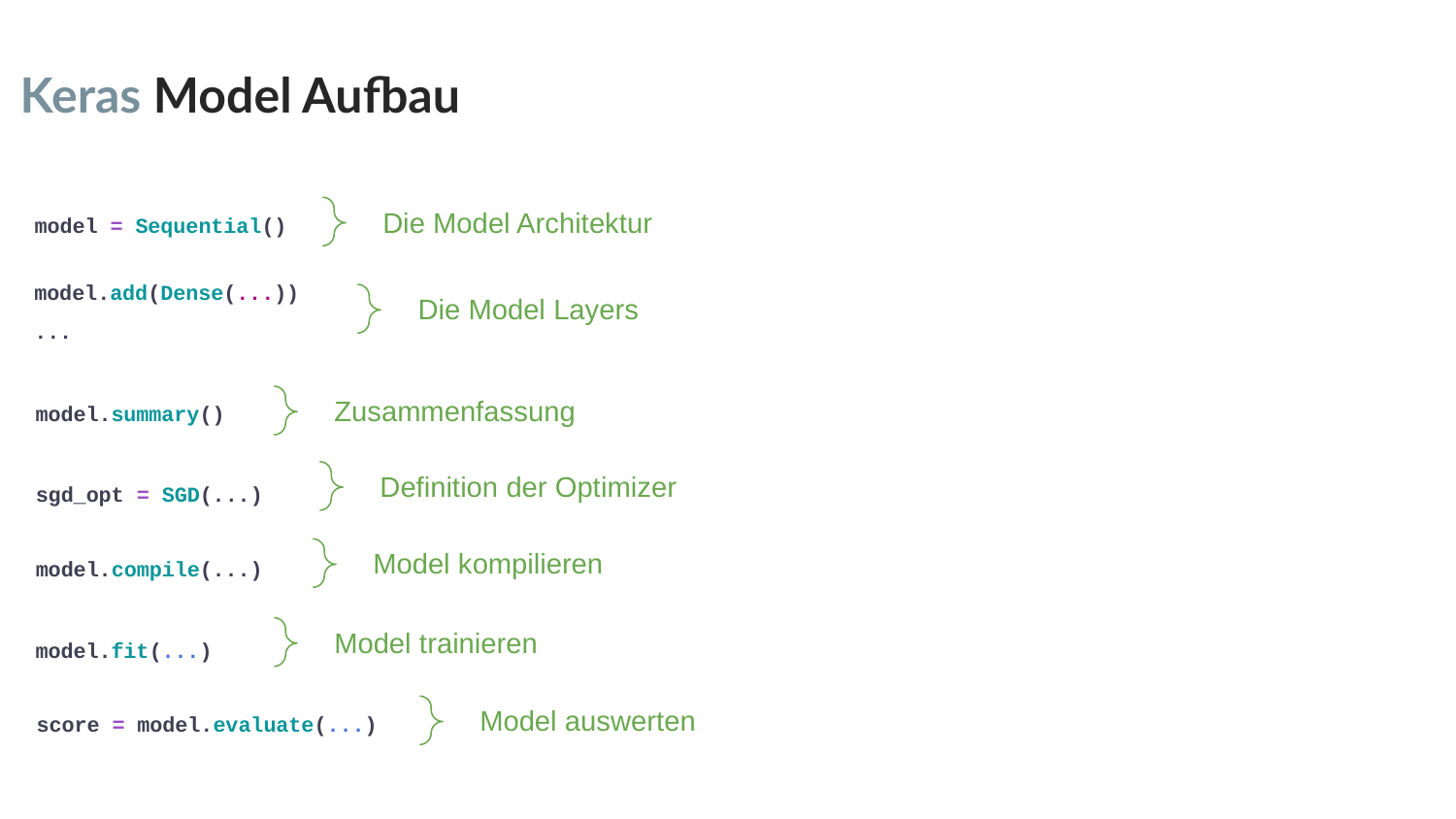

Keras Model Aufbau
model = Sequential()

Die Model Architektur
model.add(Dense(...))
...

Die Model Layers
model.summary()

Zusammenfassung
sgd_opt = SGD(...)

Definition der Optimizer
model.compile(...)

Model kompilieren
model.fit(...)

Model trainieren
score = model.evaluate(...)

Model auswerten